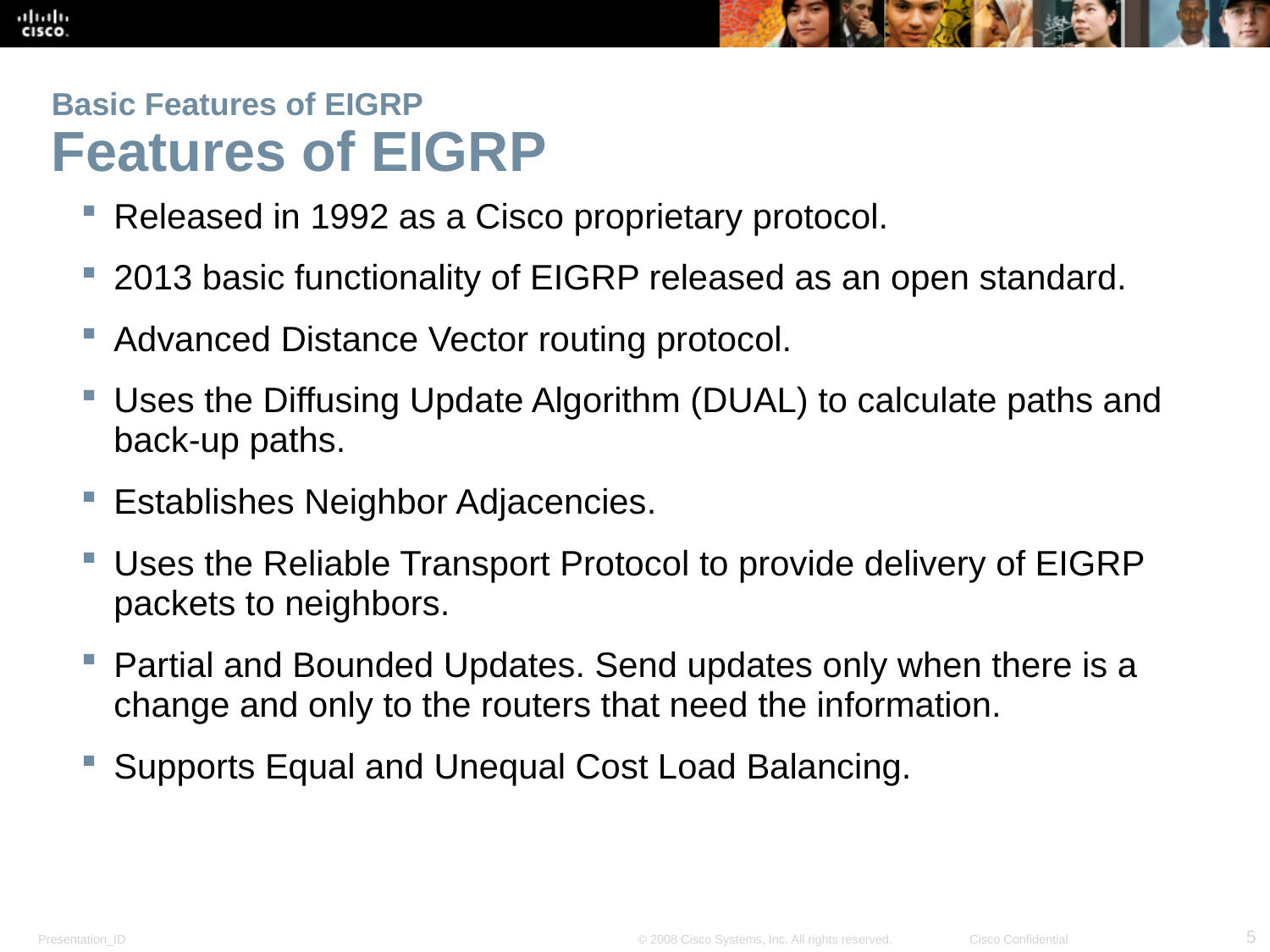

# Basic Features of EIGRP Features of EIGRP
Released in 1992 as a Cisco proprietary protocol.
2013 basic functionality of EIGRP released as an open standard.
Advanced Distance Vector routing protocol.
Uses the Diffusing Update Algorithm (DUAL) to calculate paths and back-up paths.
Establishes Neighbor Adjacencies.
Uses the Reliable Transport Protocol to provide delivery of EIGRP packets to neighbors.
Partial and Bounded Updates. Send updates only when there is a change and only to the routers that need the information.
Supports Equal and Unequal Cost Load Balancing.